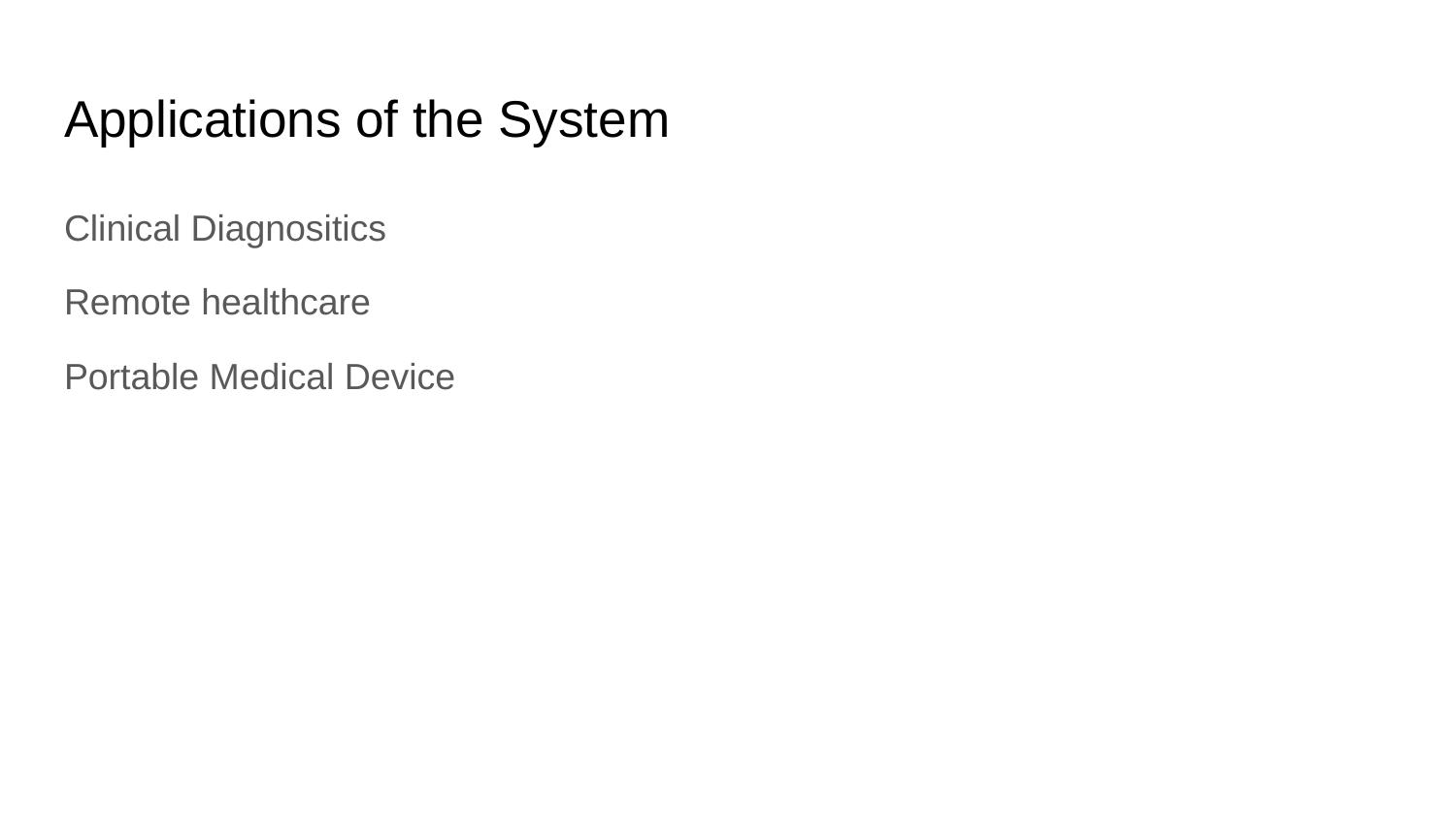

# Applications of the System
Clinical Diagnositics
Remote healthcare
Portable Medical Device